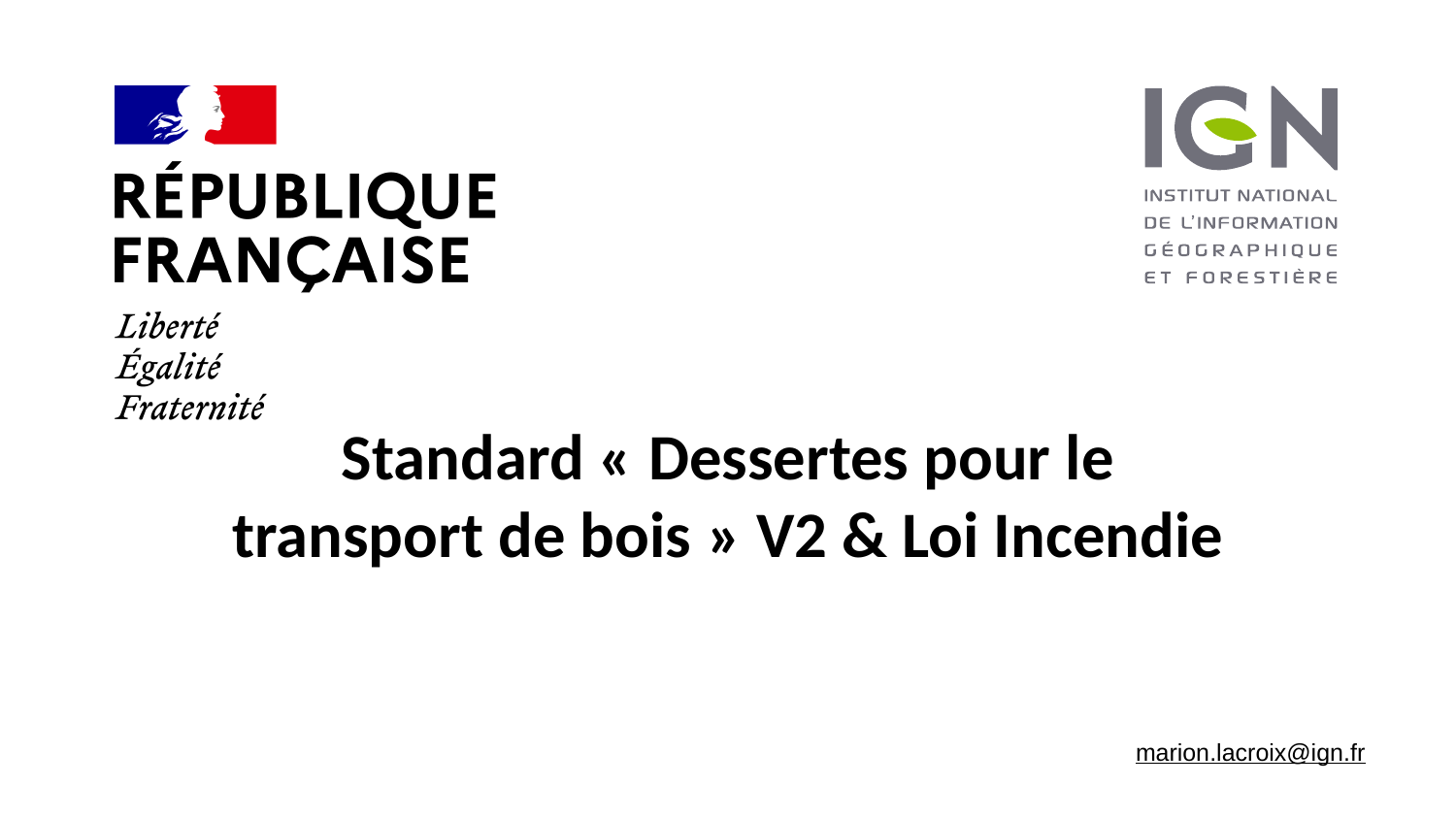

#
Standard « Dessertes pour le transport de bois » V2 & Loi Incendie

marion.lacroix@ign.fr
10/06/2025
1